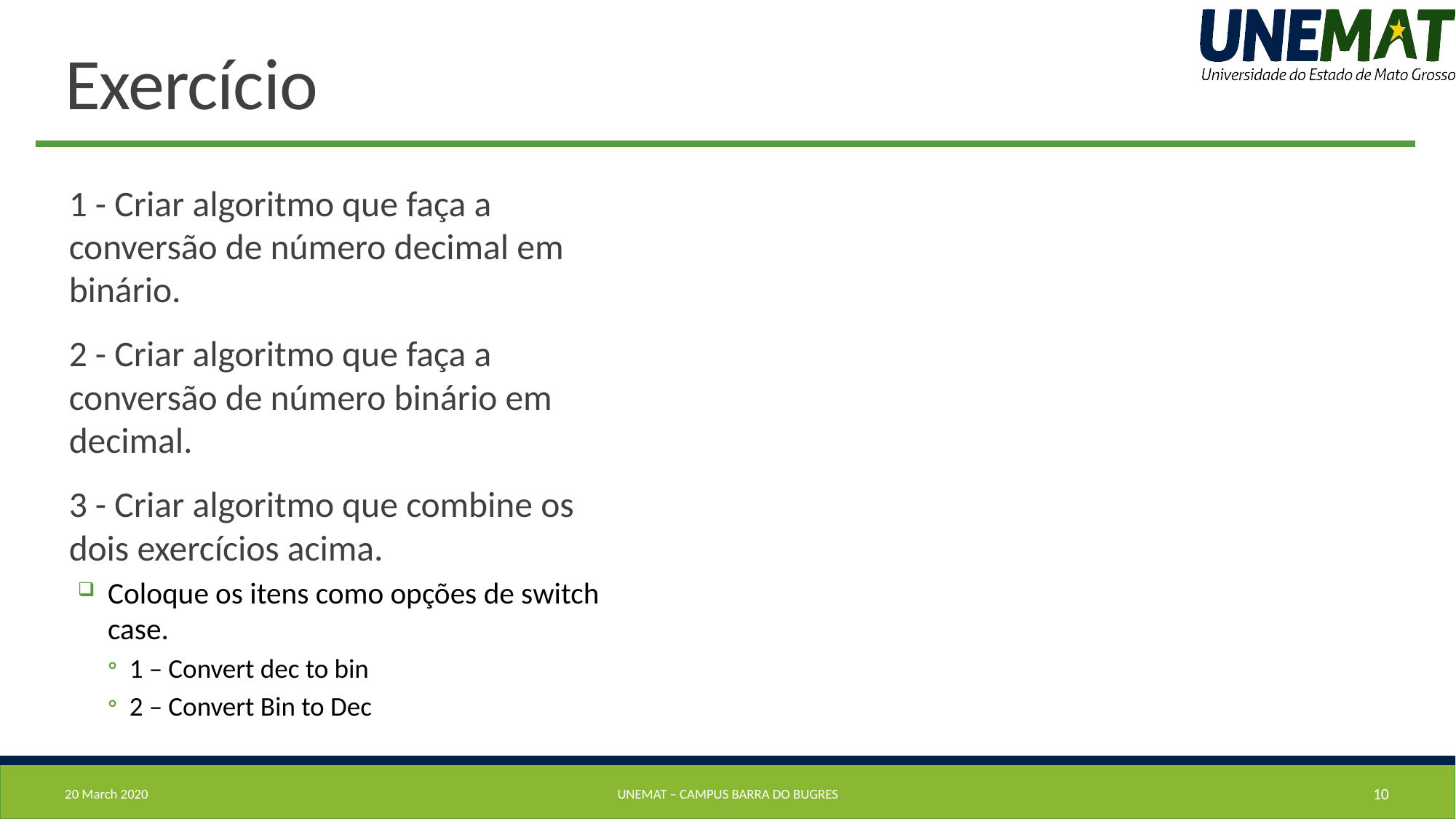

# Exercício
1 - Criar algoritmo que faça a conversão de número decimal em binário.
2 - Criar algoritmo que faça a conversão de número binário em decimal.
3 - Criar algoritmo que combine os dois exercícios acima.
Coloque os itens como opções de switch case.
1 – Convert dec to bin
2 – Convert Bin to Dec
20 March 2020
UNEMAT – Campus barra do bugres
10